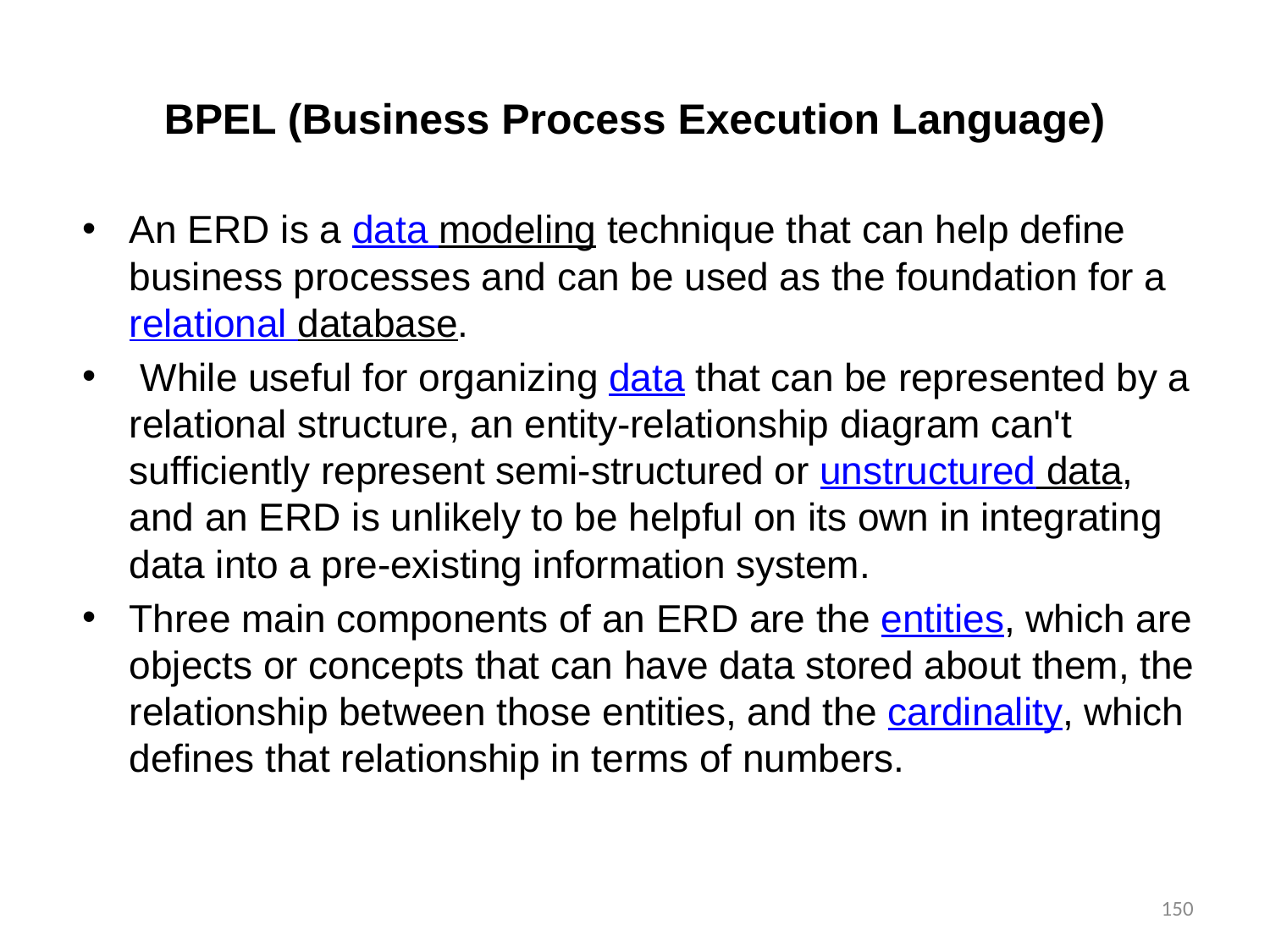

# BPEL (Business Process Execution Language)
An ERD is a data modeling technique that can help define business processes and can be used as the foundation for a relational database.
 While useful for organizing data that can be represented by a relational structure, an entity-relationship diagram can't sufficiently represent semi-structured or unstructured data, and an ERD is unlikely to be helpful on its own in integrating data into a pre-existing information system.
Three main components of an ERD are the entities, which are objects or concepts that can have data stored about them, the relationship between those entities, and the cardinality, which defines that relationship in terms of numbers.

150